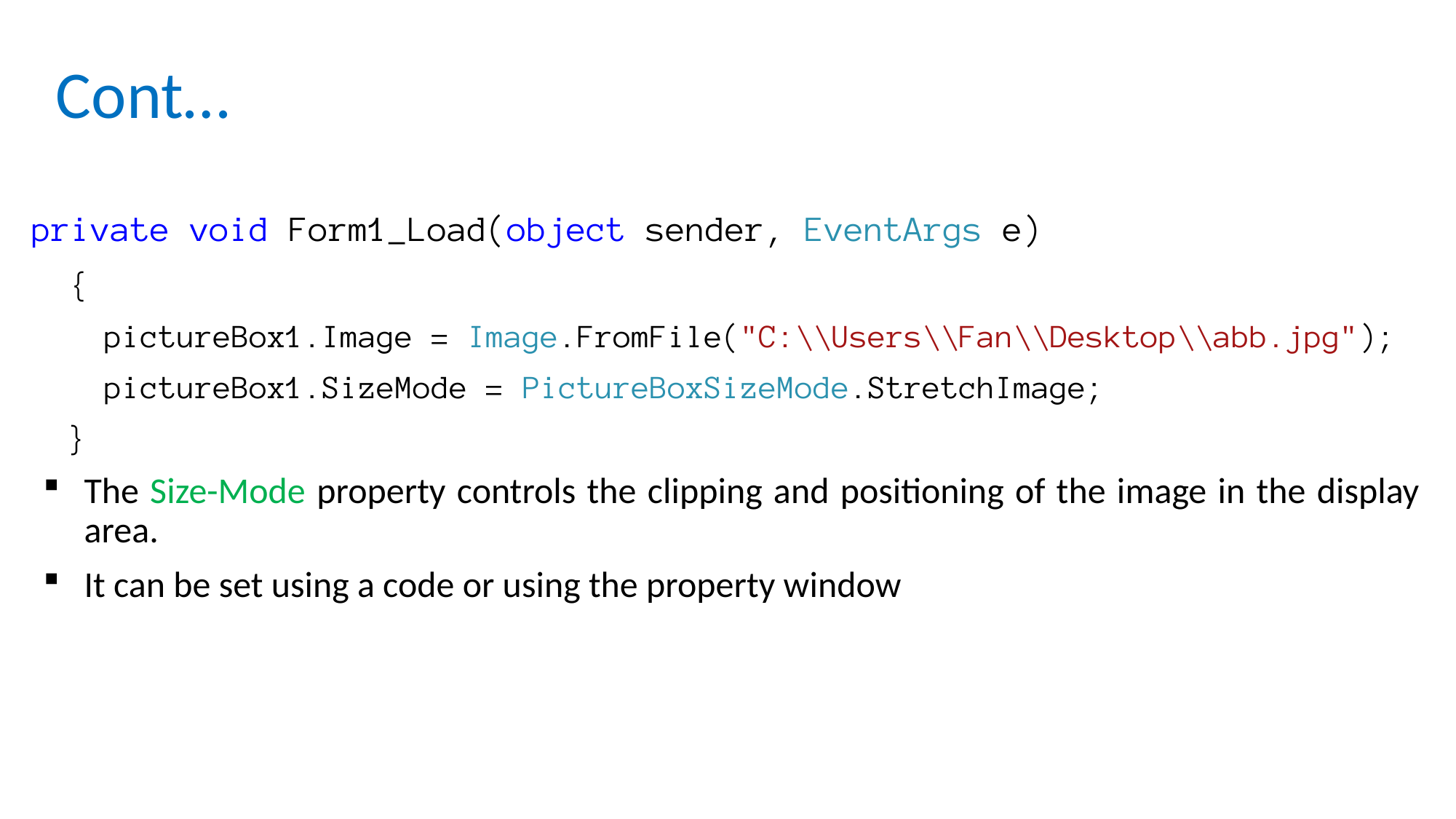

# Cont…
private void Form1_Load(object sender, EventArgs e)
  {
    pictureBox1.Image = Image.FromFile("C:\\Users\\Fan\\Desktop\\abb.jpg");
    pictureBox1.SizeMode = PictureBoxSizeMode.StretchImage;
  }
The Size-Mode property controls the clipping and positioning of the image in the display area.
It can be set using a code or using the property window